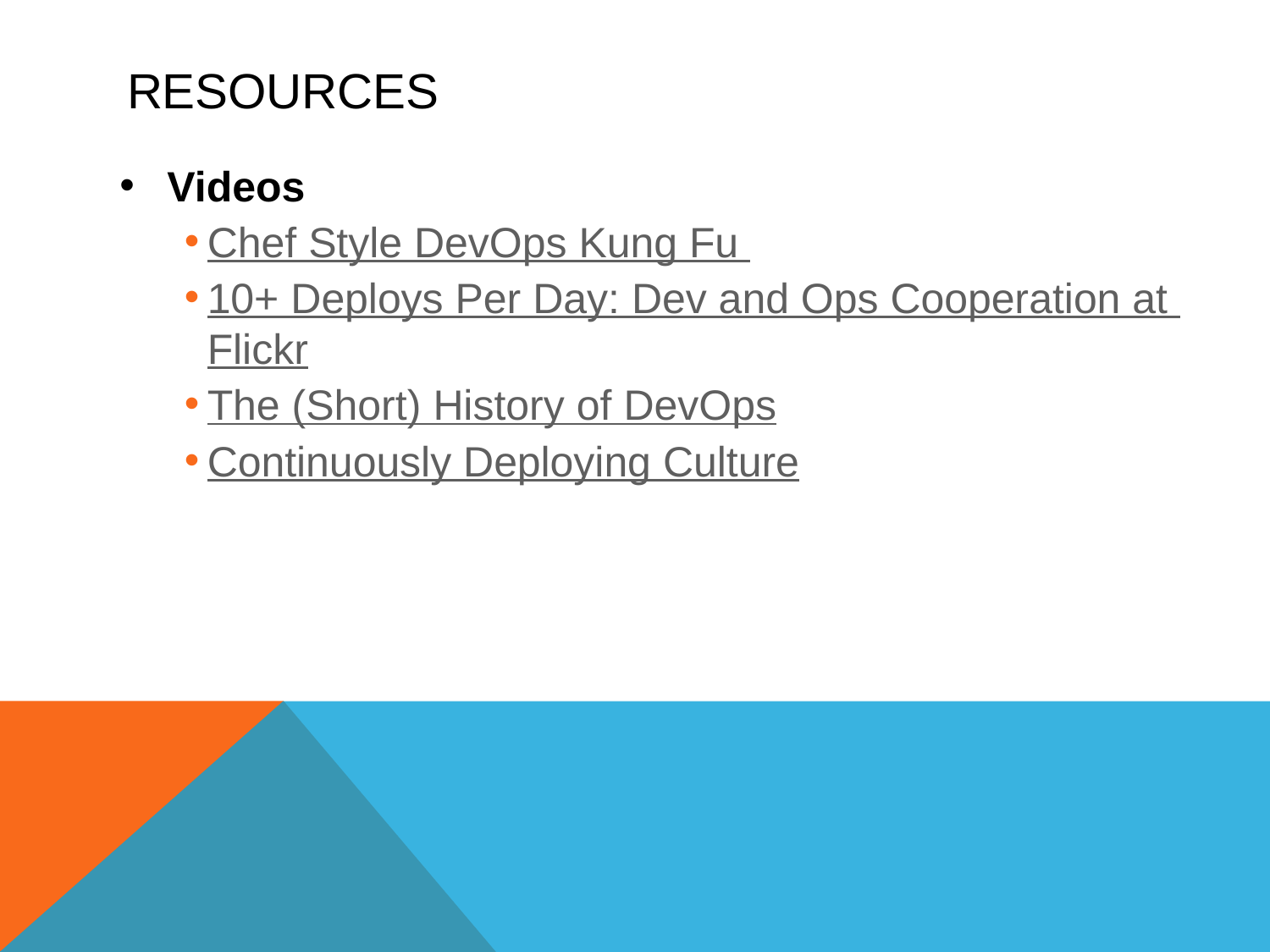

# Resources
Videos
Chef Style DevOps Kung Fu
10+ Deploys Per Day: Dev and Ops Cooperation at Flickr
The (Short) History of DevOps
Continuously Deploying Culture